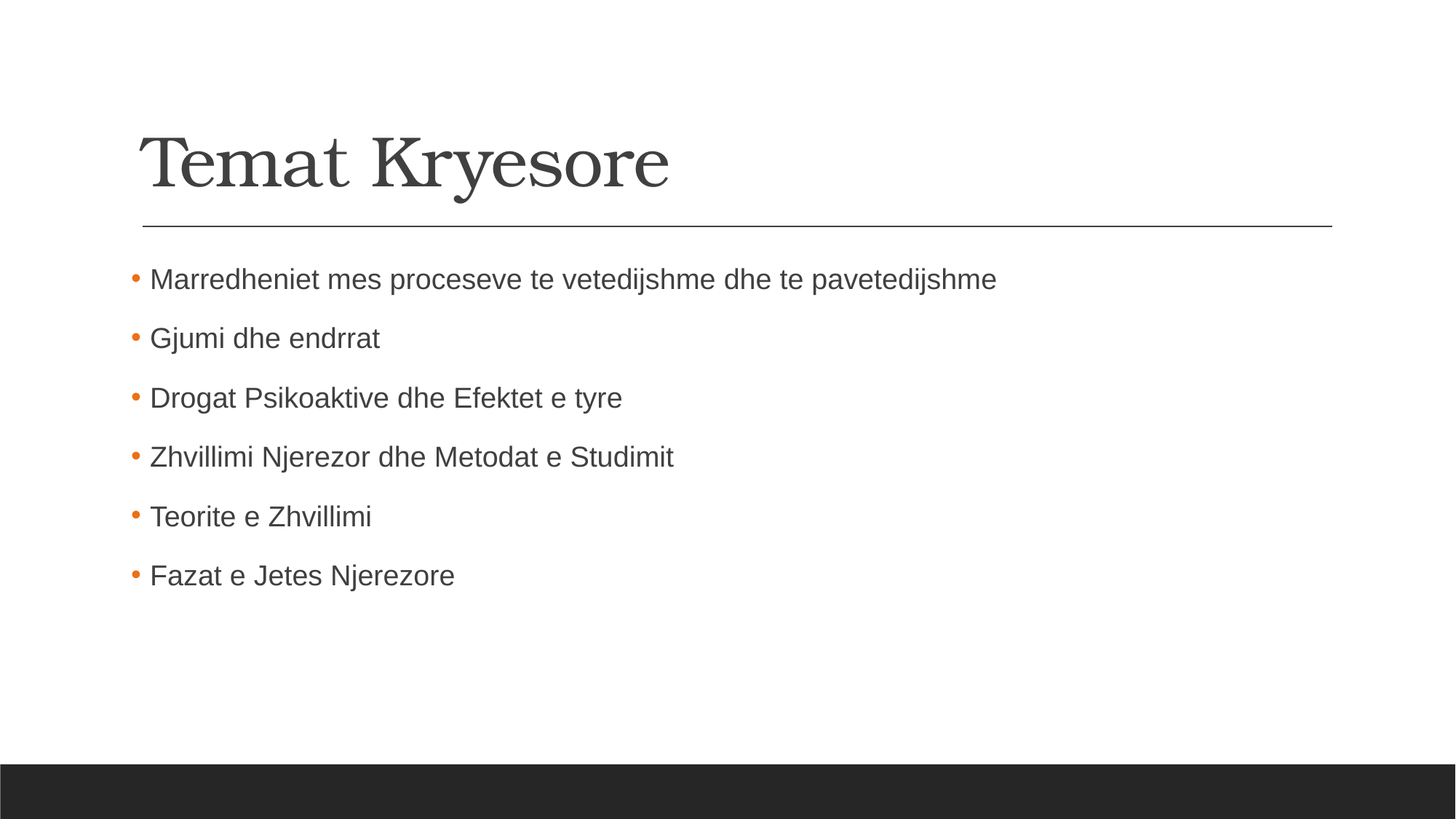

# Temat Kryesore
 Marredheniet mes proceseve te vetedijshme dhe te pavetedijshme
 Gjumi dhe endrrat
 Drogat Psikoaktive dhe Efektet e tyre
 Zhvillimi Njerezor dhe Metodat e Studimit
 Teorite e Zhvillimi
 Fazat e Jetes Njerezore